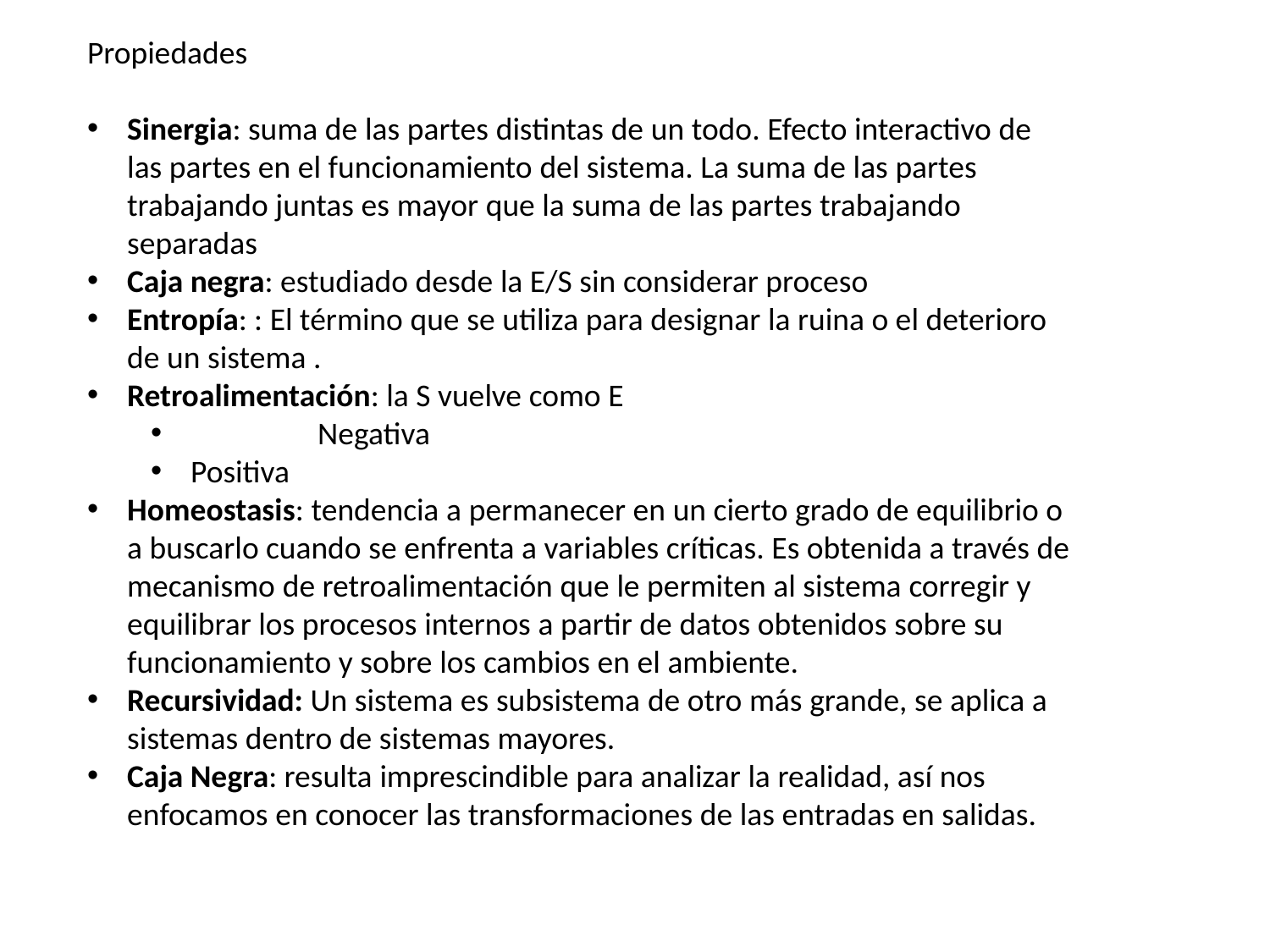

Propiedades

Sinergia: suma de las partes distintas de un todo. Efecto interactivo de las partes en el funcionamiento del sistema. La suma de las partes trabajando juntas es mayor que la suma de las partes trabajando separadas
Caja negra: estudiado desde la E/S sin considerar proceso
Entropía: : El término que se utiliza para designar la ruina o el deterioro de un sistema .
Retroalimentación: la S vuelve como E
	Negativa
Positiva
Homeostasis: tendencia a permanecer en un cierto grado de equilibrio o a buscarlo cuando se enfrenta a variables críticas. Es obtenida a través de mecanismo de retroalimentación que le permiten al sistema corregir y equilibrar los procesos internos a partir de datos obtenidos sobre su funcionamiento y sobre los cambios en el ambiente.
Recursividad: Un sistema es subsistema de otro más grande, se aplica a sistemas dentro de sistemas mayores.
Caja Negra: resulta imprescindible para analizar la realidad, así nos enfocamos en conocer las transformaciones de las entradas en salidas.